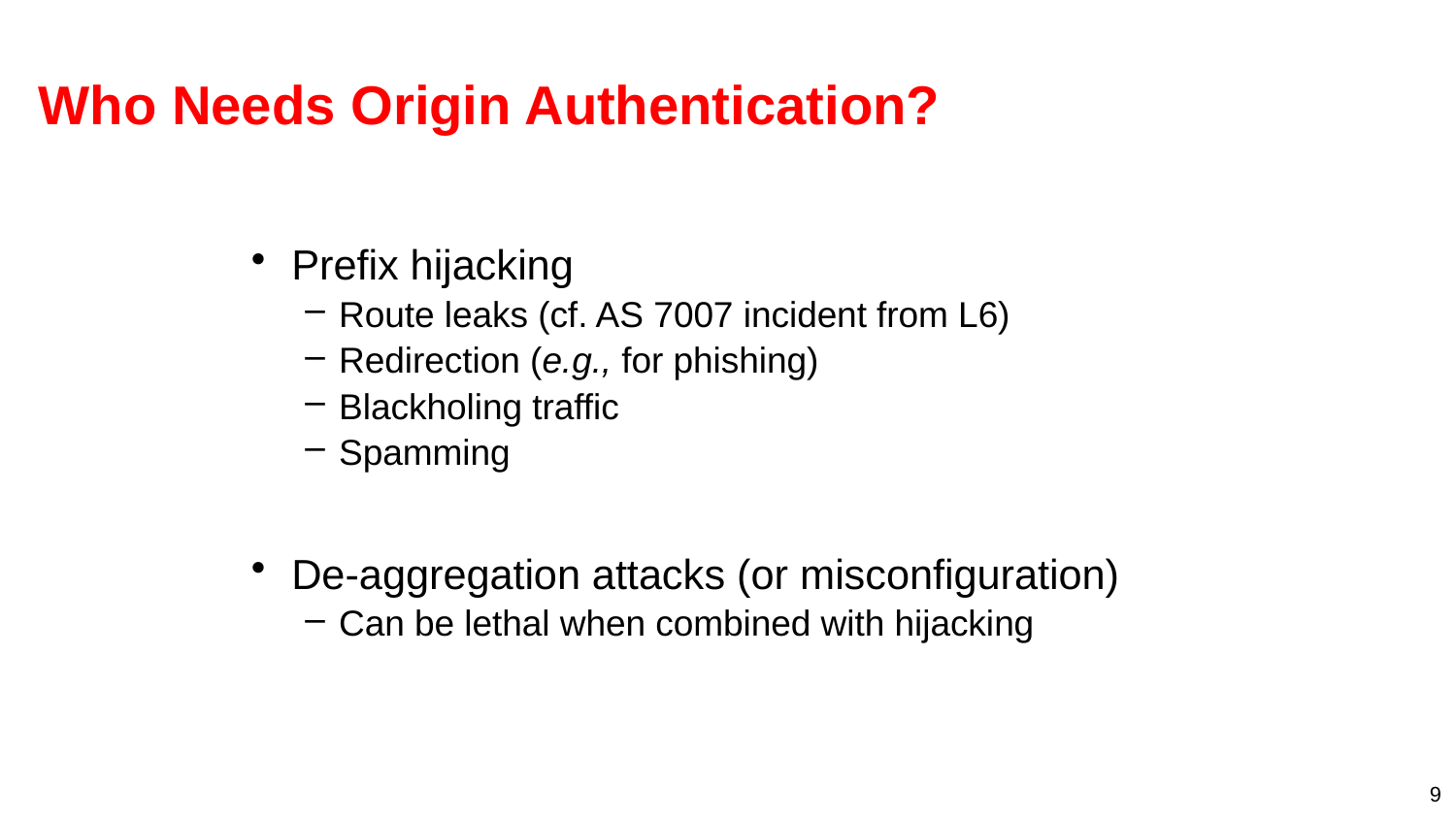

# Who Needs Origin Authentication?
Prefix hijacking
Route leaks (cf. AS 7007 incident from L6)
Redirection (e.g., for phishing)
Blackholing traffic
Spamming

De-aggregation attacks (or misconfiguration)
Can be lethal when combined with hijacking
9